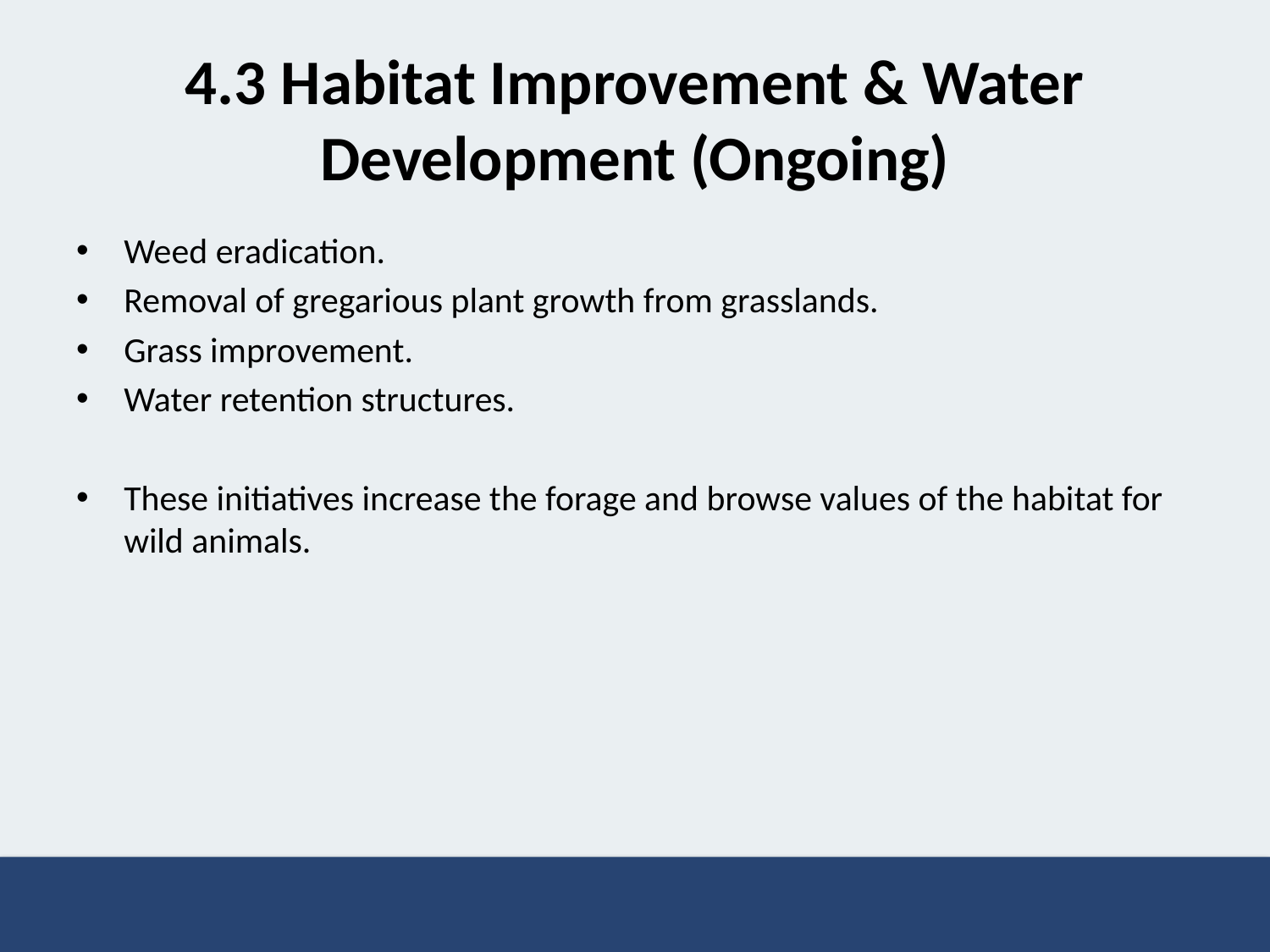

# 4.3 Habitat Improvement & Water Development (Ongoing)
Weed eradication.
Removal of gregarious plant growth from grasslands.
Grass improvement.
Water retention structures.

These initiatives increase the forage and browse values of the habitat for wild animals.